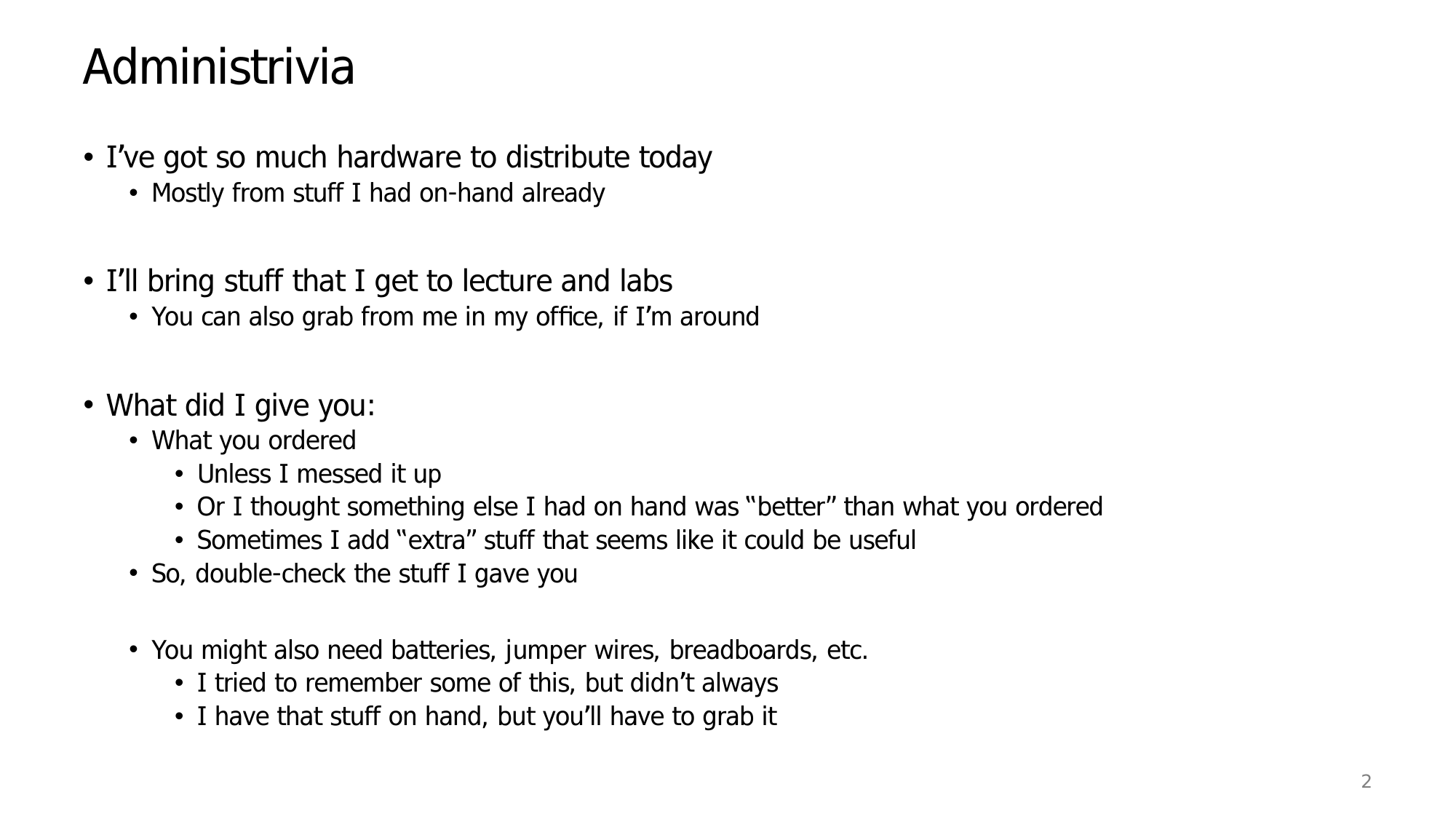

# Administrivia
I’ve got so much hardware to distribute today
Mostly from stuff I had on-hand already

I’ll bring stuff that I get to lecture and labs
You can also grab from me in my office, if I’m around

What did I give you:
What you ordered
Unless I messed it up
Or I thought something else I had on hand was “better” than what you ordered
Sometimes I add “extra” stuff that seems like it could be useful
So, double-check the stuff I gave you

You might also need batteries, jumper wires, breadboards, etc.
I tried to remember some of this, but didn’t always
I have that stuff on hand, but you’ll have to grab it
2